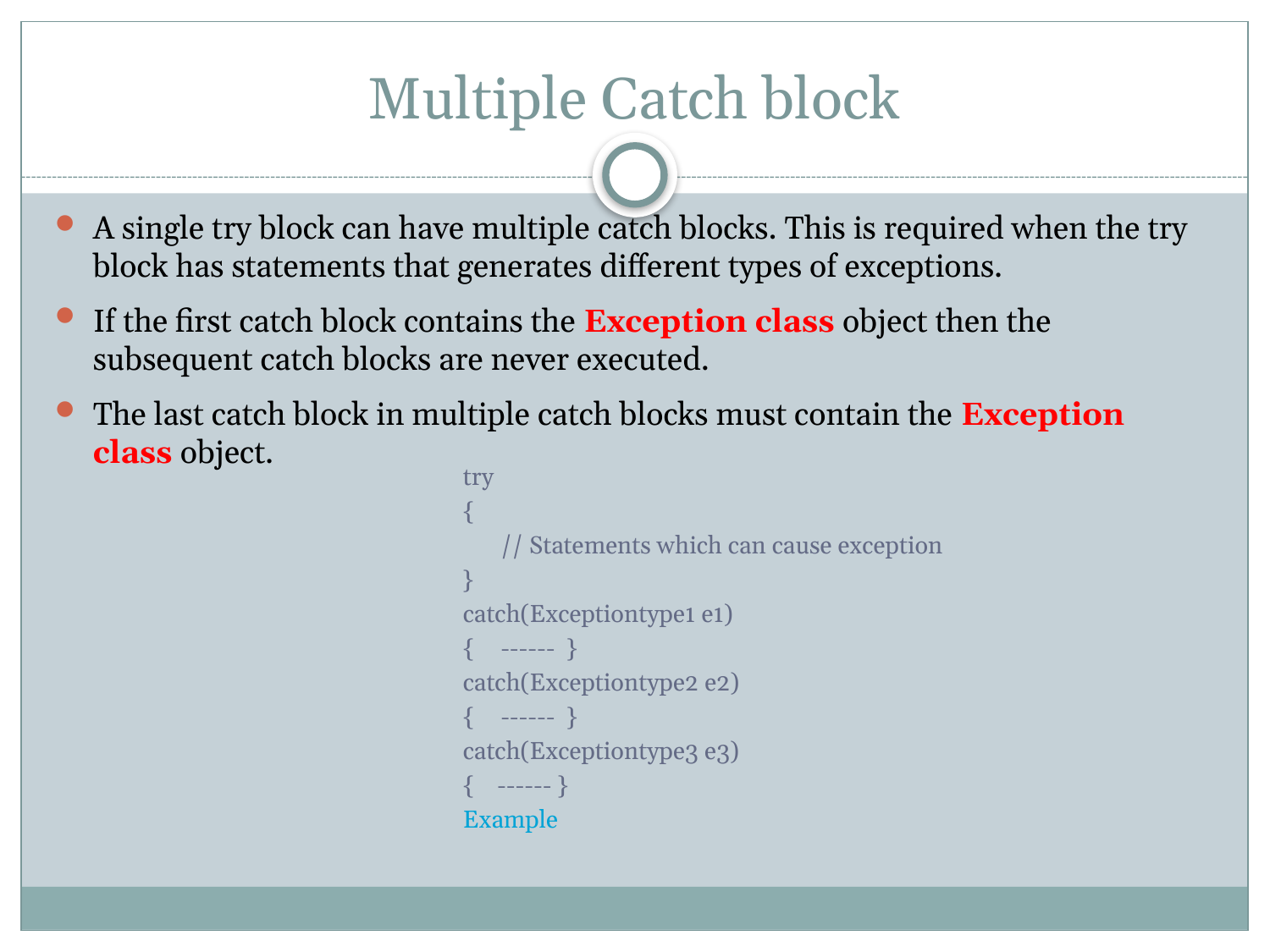

# Multiple Catch block
A single try block can have multiple catch blocks. This is required when the try block has statements that generates different types of exceptions.
If the first catch block contains the Exception class object then the subsequent catch blocks are never executed.
The last catch block in multiple catch blocks must contain the Exception class object.

try
{
		// Statements which can cause exception
}
catch(Exceptiontype1 e1)
{  	------  }
catch(Exceptiontype2 e2)
{   	------  }
catch(Exceptiontype3 e3)
{    ------ }
Example